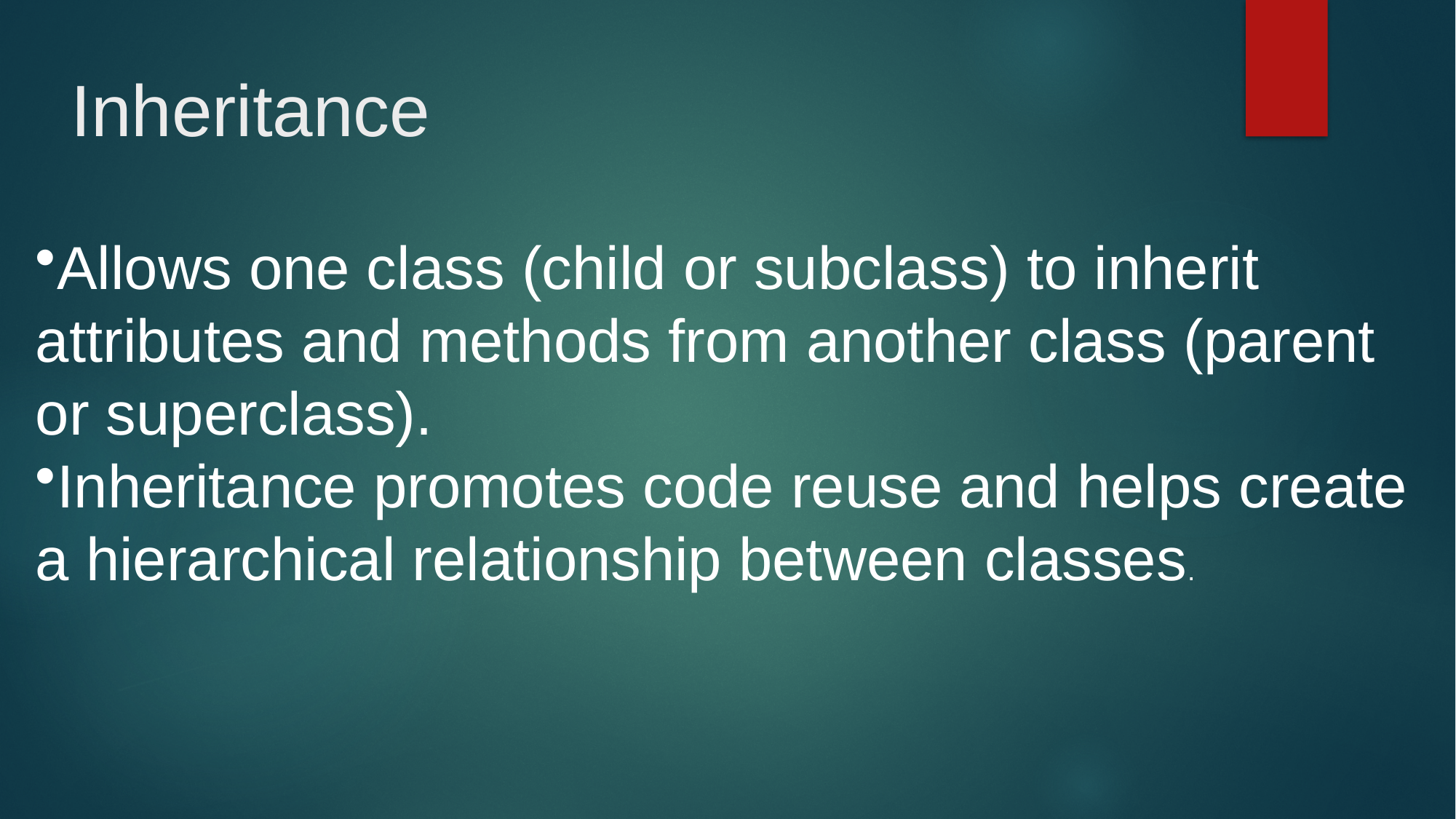

# Inheritance

Allows one class (child or subclass) to inherit attributes and methods from another class (parent or superclass).
Inheritance promotes code reuse and helps create a hierarchical relationship between classes.